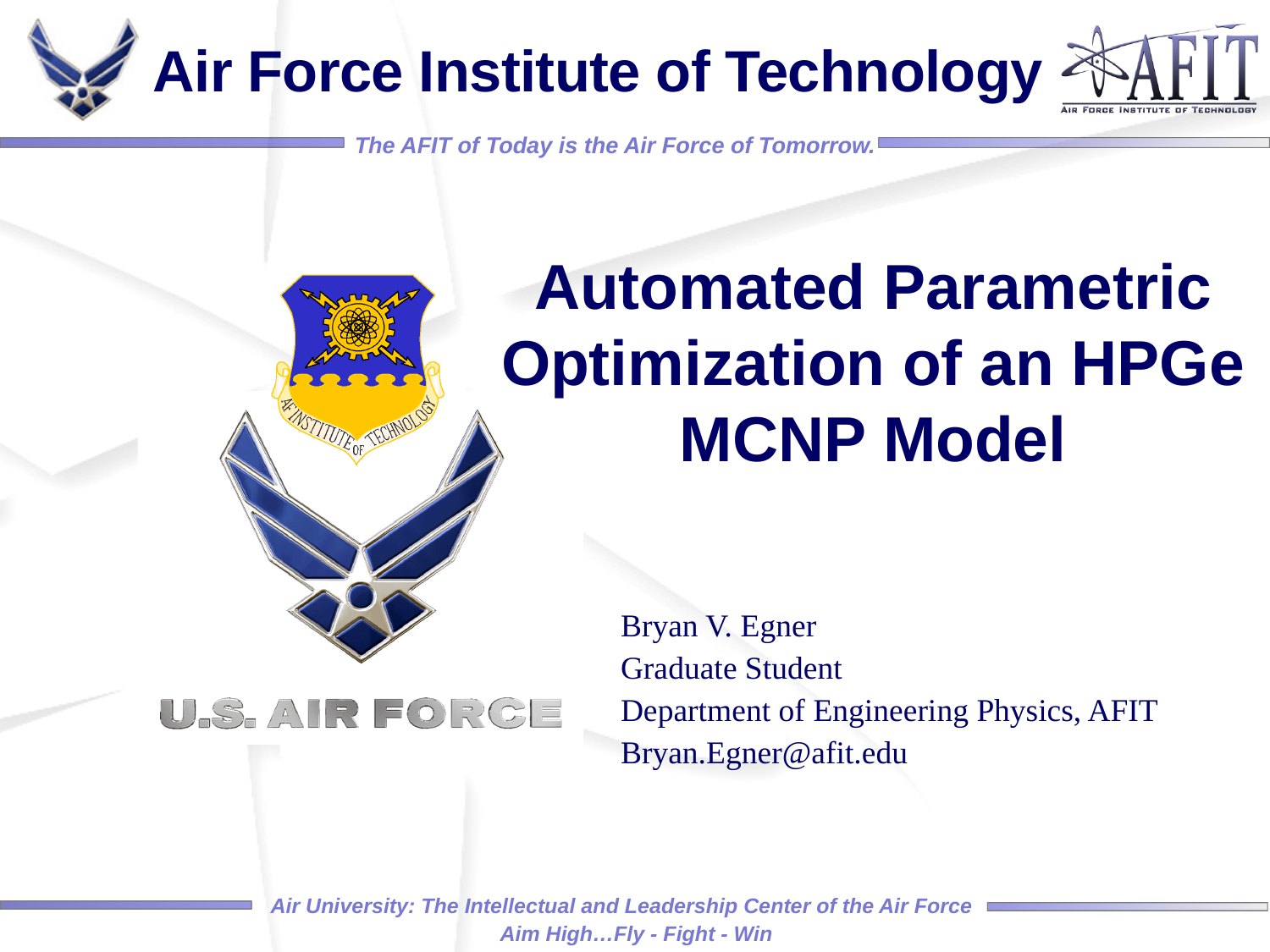

Automated Parametric Optimization of an HPGe MCNP Model

Bryan V. Egner
Graduate Student
Department of Engineering Physics, AFIT
Bryan.Egner@afit.edu